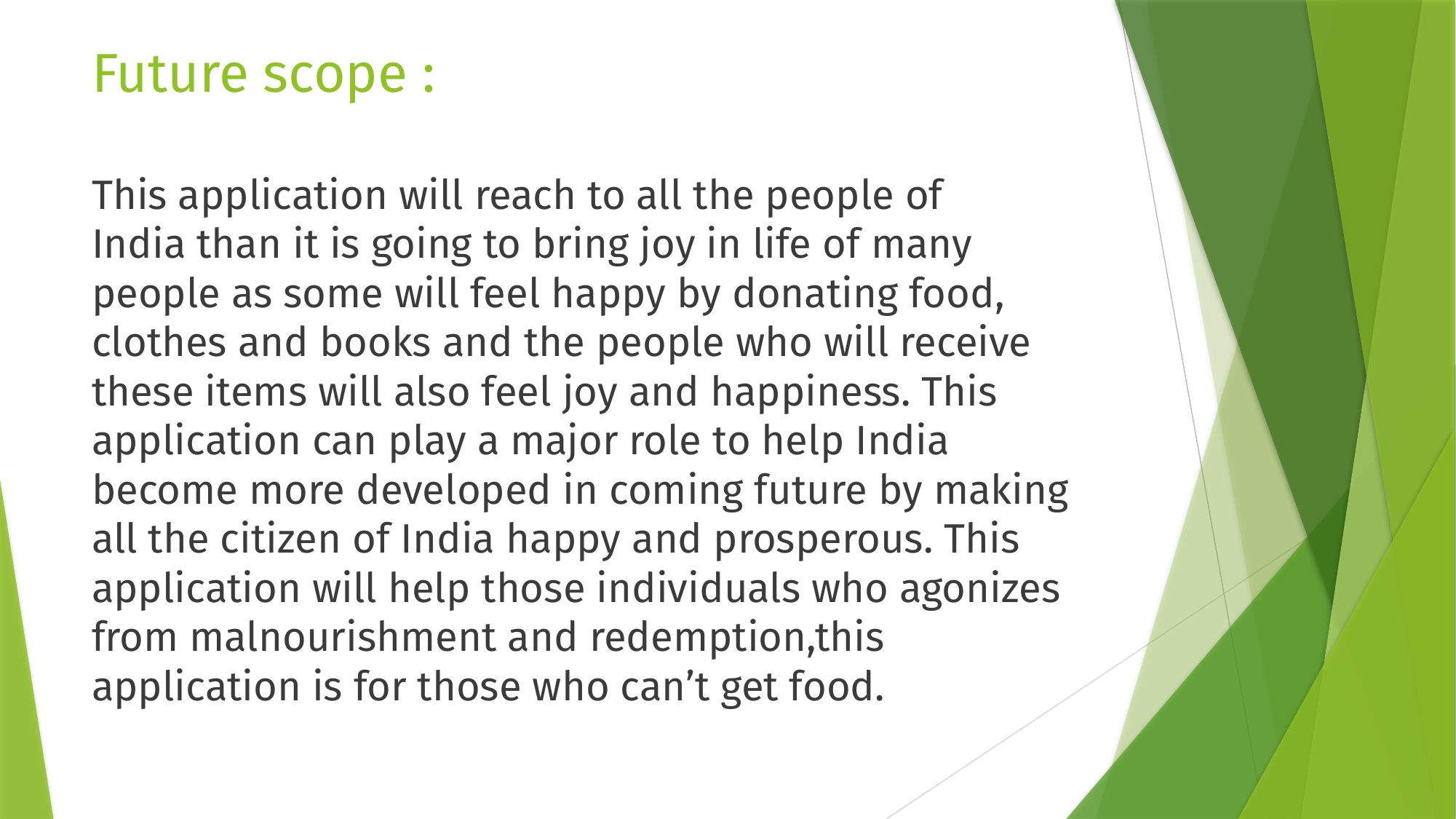

# Future scope : This application will reach to all the people of India than it is going to bring joy in life of many people as some will feel happy by donating food, clothes and books and the people who will receive these items will also feel joy and happiness. This application can play a major role to help India become more developed in coming future by making all the citizen of India happy and prosperous. This application will help those individuals who agonizes from malnourishment and redemption,this application is for those who can’t get food.